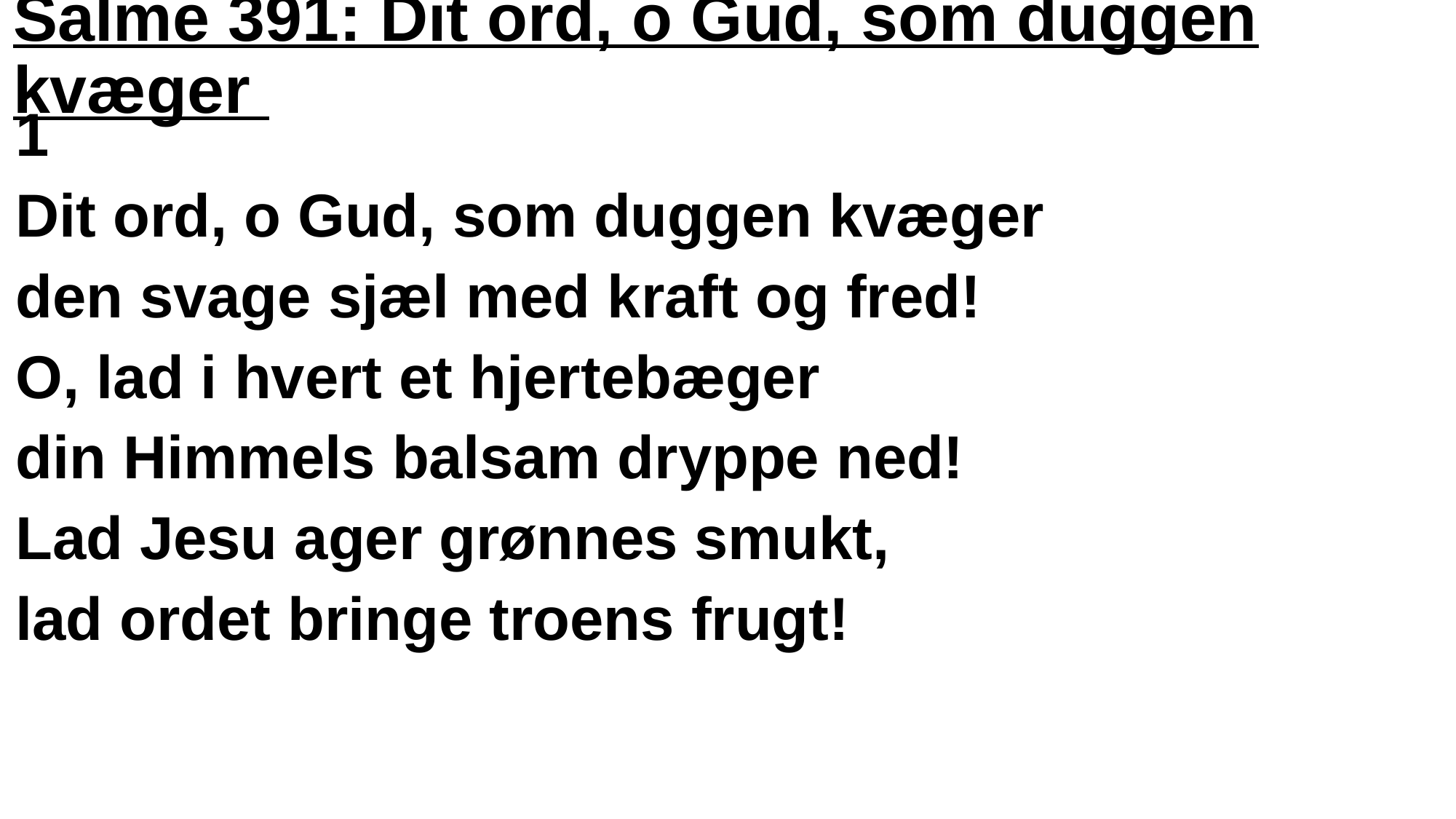

# Salme 391: Dit ord, o Gud, som duggen kvæger
1
Dit ord, o Gud, som duggen kvæger
den svage sjæl med kraft og fred!
O, lad i hvert et hjertebæger
din Himmels balsam dryppe ned!
Lad Jesu ager grønnes smukt,
lad ordet bringe troens frugt!